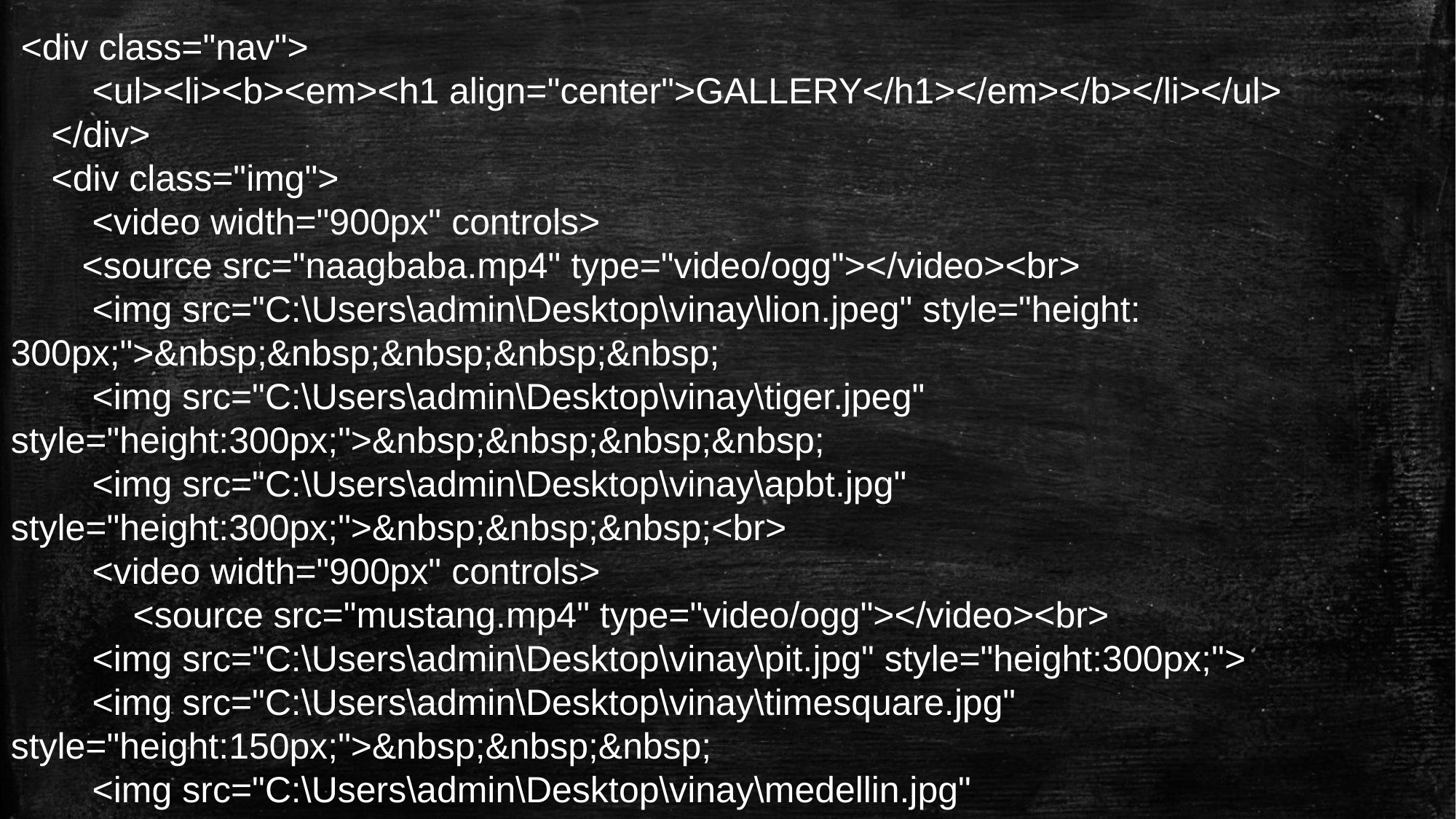

<div class="nav">
        <ul><li><b><em><h1 align="center">GALLERY</h1></em></b></li></ul>
    </div>
    <div class="img">
        <video width="900px" controls>
       <source src="naagbaba.mp4" type="video/ogg"></video><br>
        <img src="C:\Users\admin\Desktop\vinay\lion.jpeg" style="height: 300px;">&nbsp;&nbsp;&nbsp;&nbsp;&nbsp;
        <img src="C:\Users\admin\Desktop\vinay\tiger.jpeg" style="height:300px;">&nbsp;&nbsp;&nbsp;&nbsp;
        <img src="C:\Users\admin\Desktop\vinay\apbt.jpg" style="height:300px;">&nbsp;&nbsp;&nbsp;<br>
        <video width="900px" controls>
            <source src="mustang.mp4" type="video/ogg"></video><br>
        <img src="C:\Users\admin\Desktop\vinay\pit.jpg" style="height:300px;">
        <img src="C:\Users\admin\Desktop\vinay\timesquare.jpg" style="height:150px;">&nbsp;&nbsp;&nbsp;
        <img src="C:\Users\admin\Desktop\vinay\medellin.jpg"